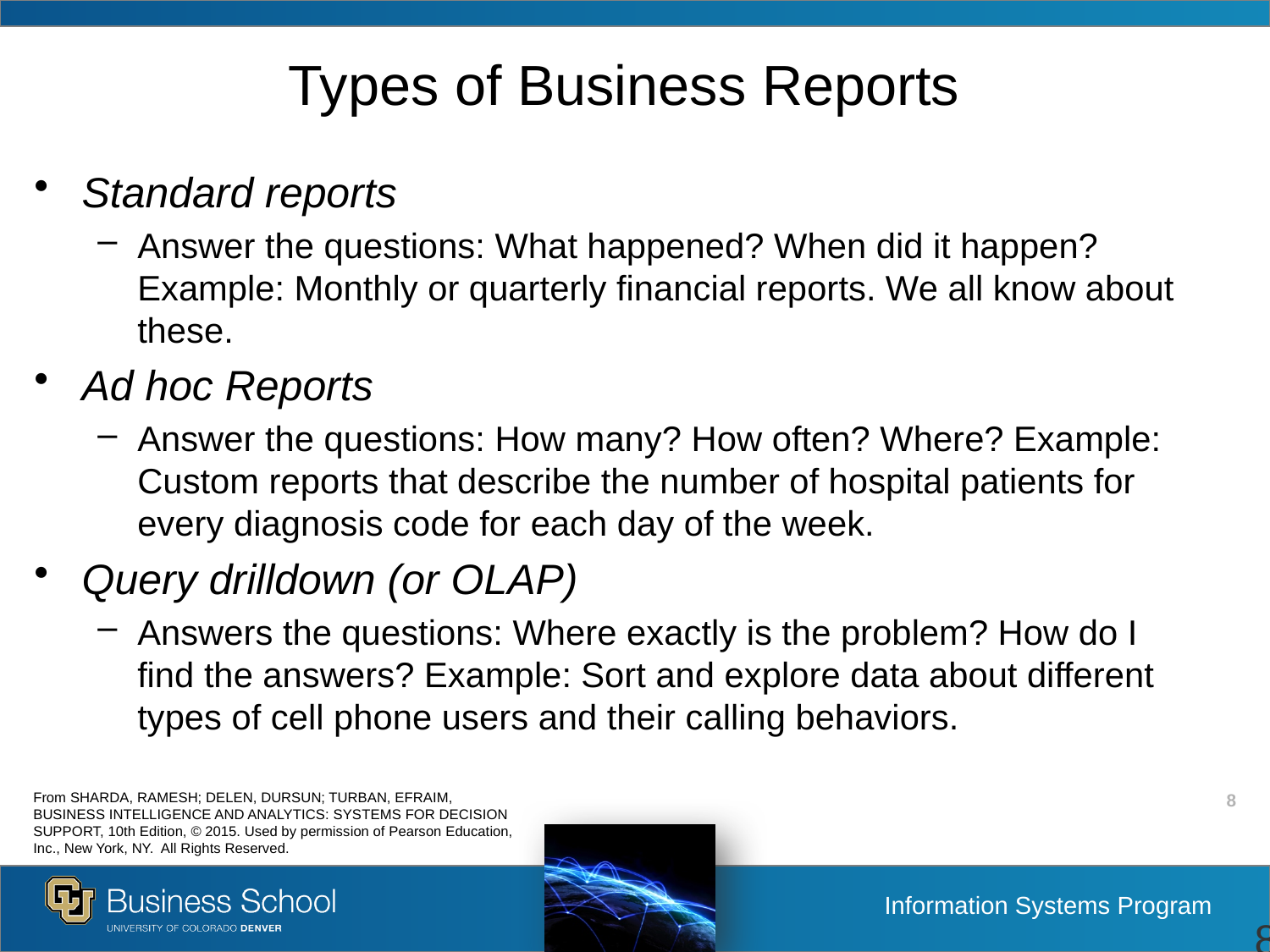

# Types of Business Reports
Standard reports
Answer the questions: What happened? When did it happen? Example: Monthly or quarterly financial reports. We all know about these.
Ad hoc Reports
Answer the questions: How many? How often? Where? Example: Custom reports that describe the number of hospital patients for every diagnosis code for each day of the week.
Query drilldown (or OLAP)
Answers the questions: Where exactly is the problem? How do I find the answers? Example: Sort and explore data about different types of cell phone users and their calling behaviors.
From SHARDA, RAMESH; DELEN, DURSUN; TURBAN, EFRAIM, BUSINESS INTELLIGENCE AND ANALYTICS: SYSTEMS FOR DECISION SUPPORT, 10th Edition, © 2015. Used by permission of Pearson Education, Inc., New York, NY.  All Rights Reserved.
8